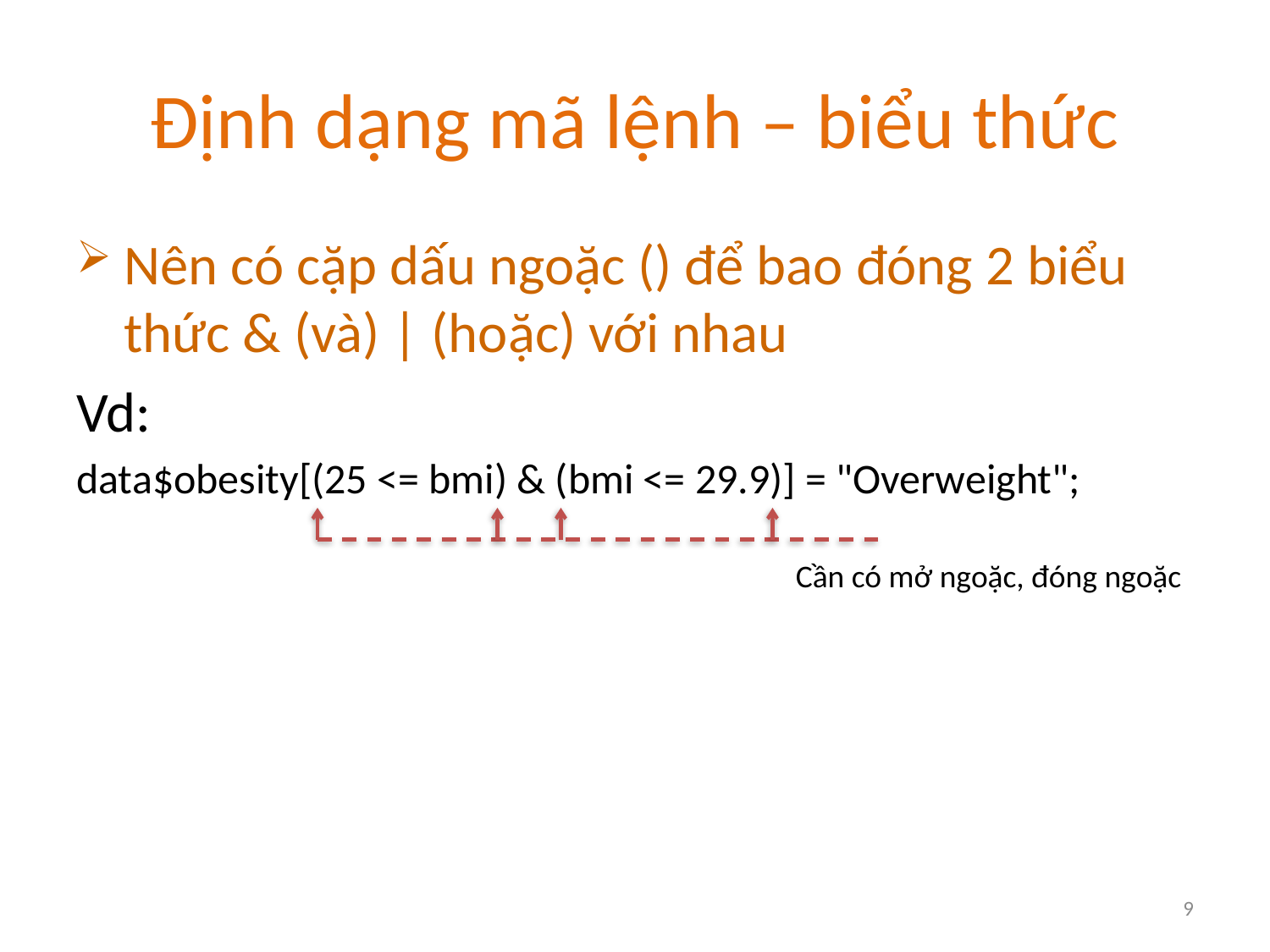

# Định dạng mã lệnh – biểu thức
Nên có cặp dấu ngoặc () để bao đóng 2 biểu thức & (và) | (hoặc) với nhau
Vd:
data$obesity[(25 <= bmi) & (bmi <= 29.9)] = "Overweight";
Cần có mở ngoặc, đóng ngoặc
9